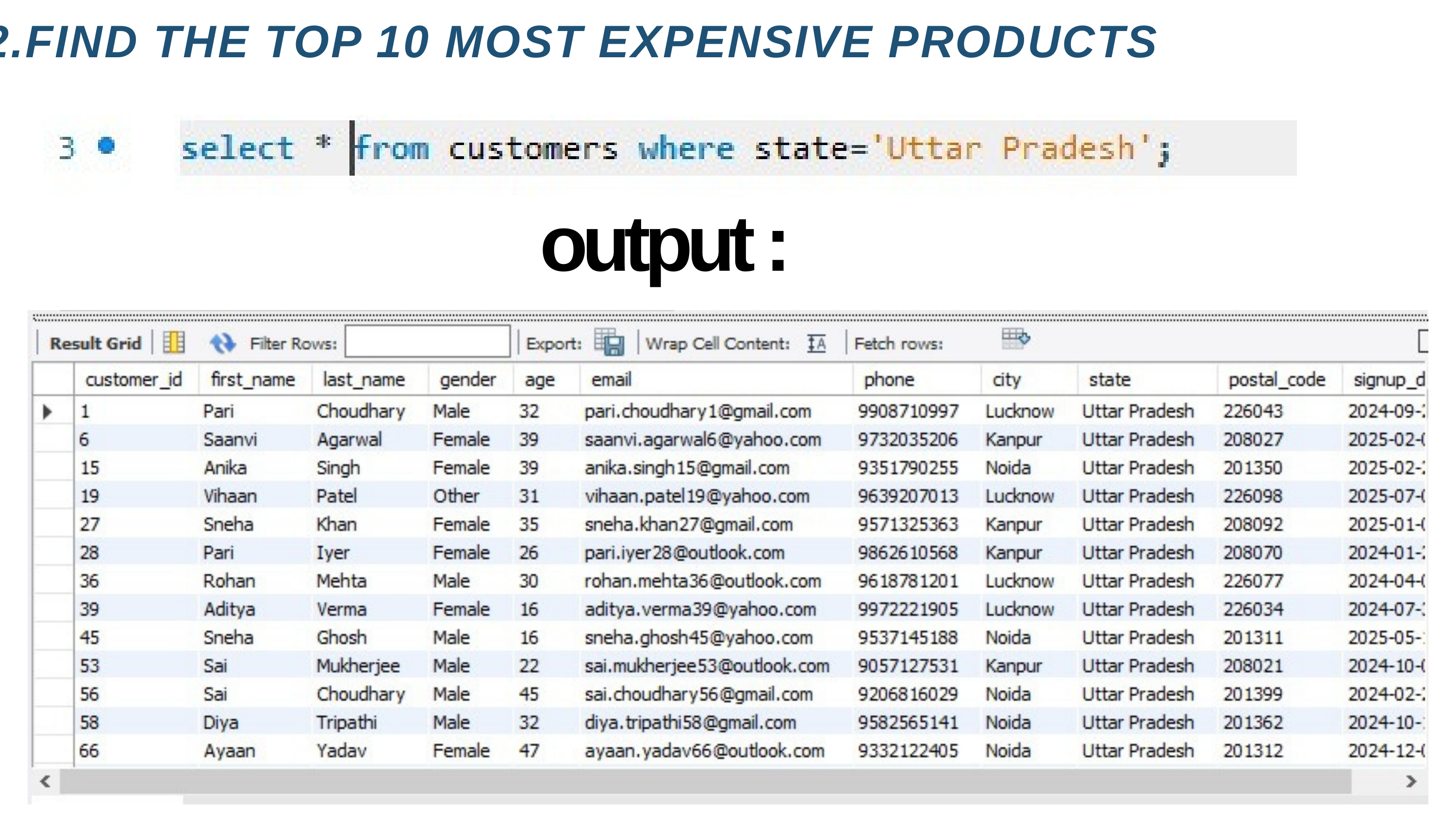

2.FIND THE TOP 10 MOST EXPENSIVE PRODUCTS

output :